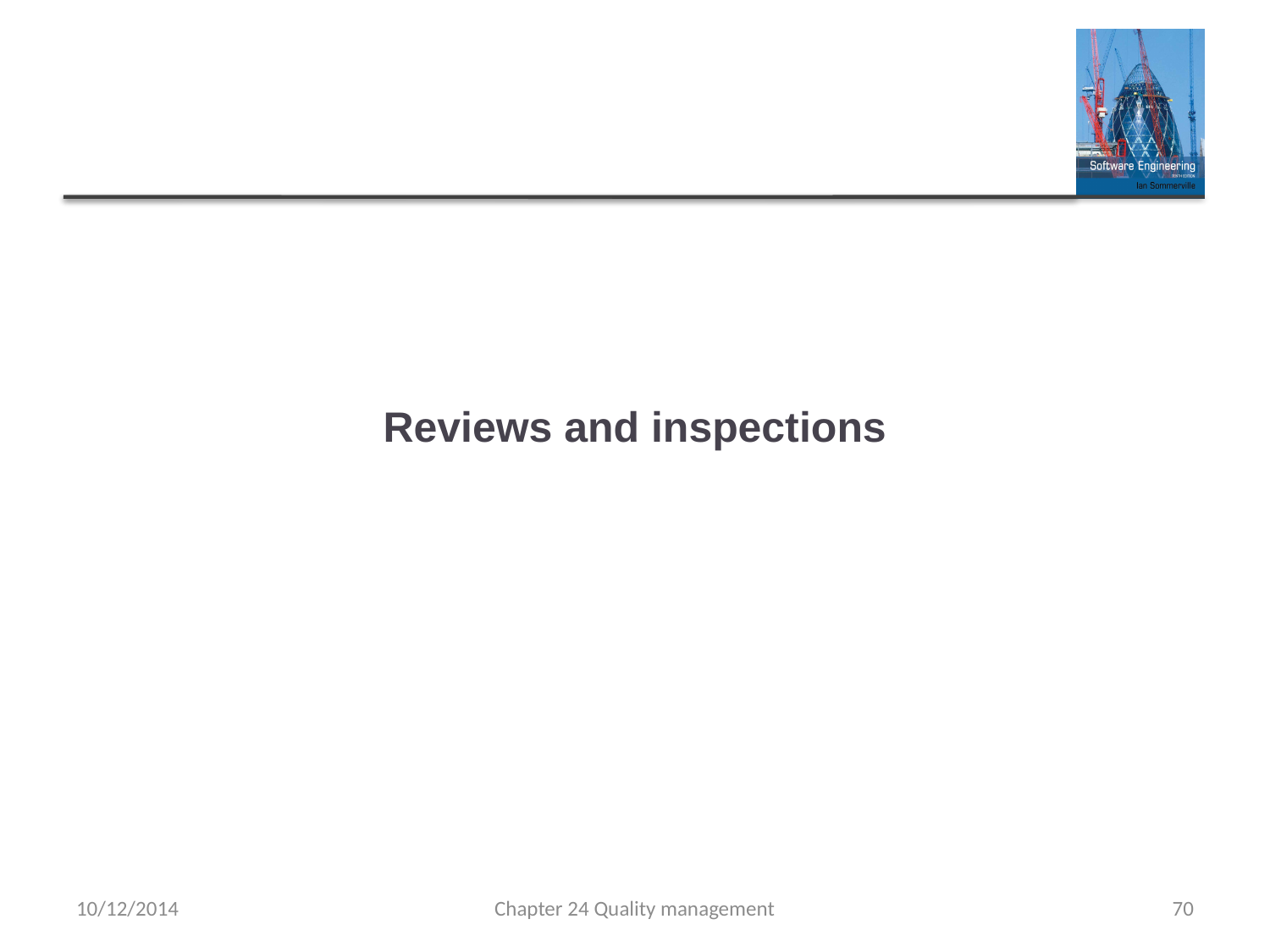

# Reviews and inspections
10/12/2014
Chapter 24 Quality management
70